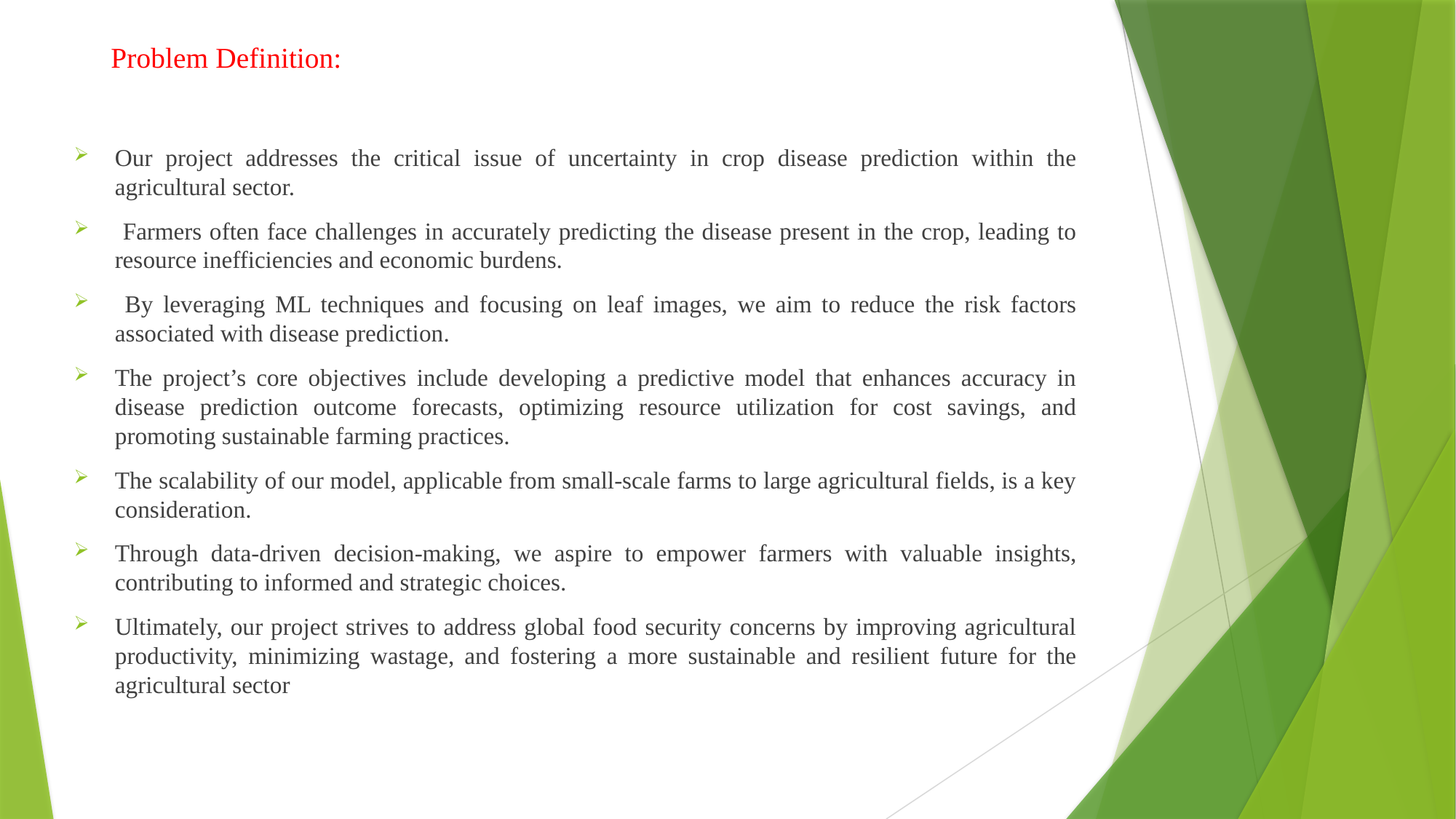

# Problem Definition:
Our project addresses the critical issue of uncertainty in crop disease prediction within the agricultural sector.
 Farmers often face challenges in accurately predicting the disease present in the crop, leading to resource inefficiencies and economic burdens.
 By leveraging ML techniques and focusing on leaf images, we aim to reduce the risk factors associated with disease prediction.
The project’s core objectives include developing a predictive model that enhances accuracy in disease prediction outcome forecasts, optimizing resource utilization for cost savings, and promoting sustainable farming practices.
The scalability of our model, applicable from small-scale farms to large agricultural fields, is a key consideration.
Through data-driven decision-making, we aspire to empower farmers with valuable insights, contributing to informed and strategic choices.
Ultimately, our project strives to address global food security concerns by improving agricultural productivity, minimizing wastage, and fostering a more sustainable and resilient future for the agricultural sector